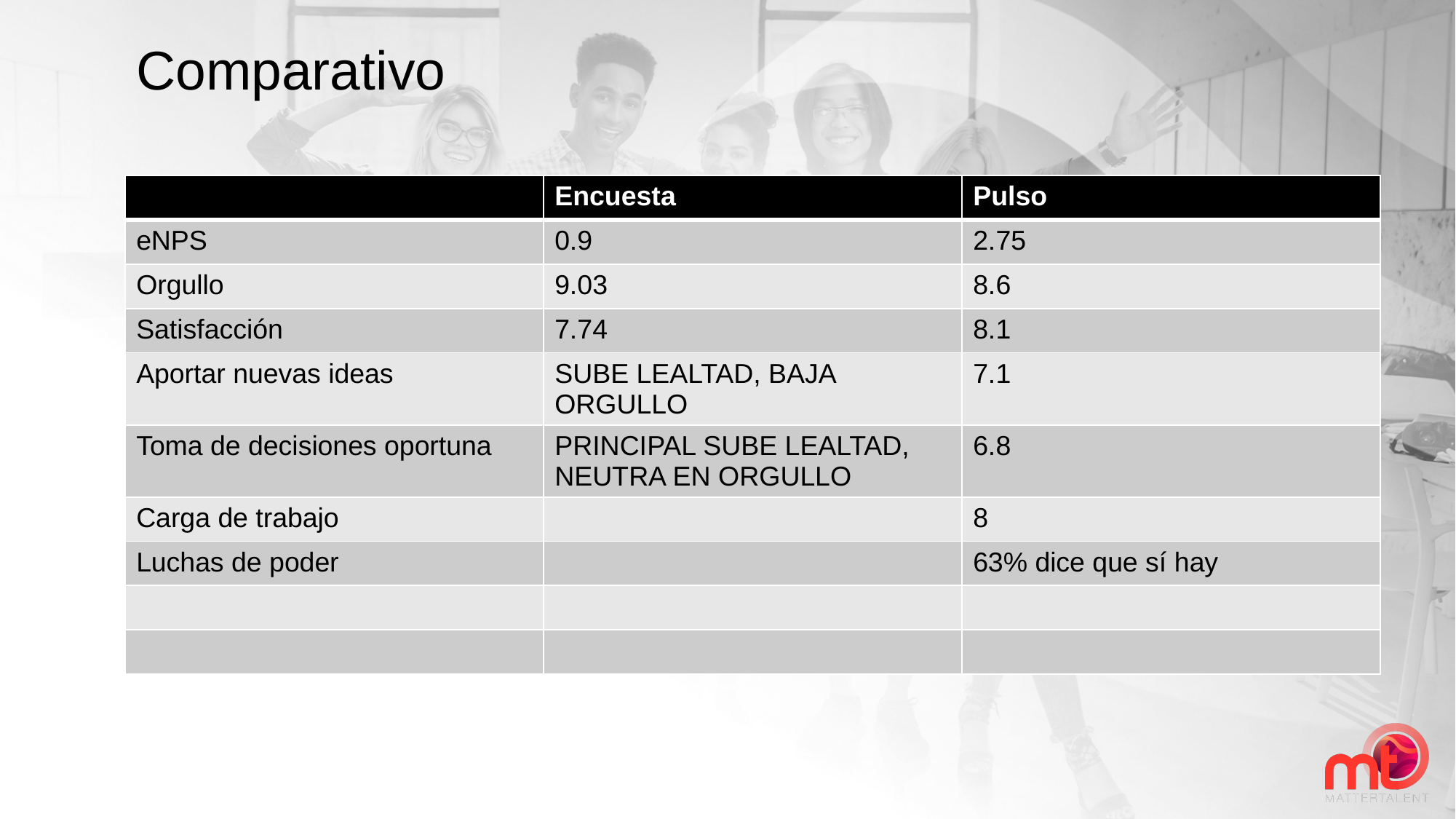

Comparativo
|  | Encuesta | Pulso |
| --- | --- | --- |
| eNPS | 0.9 | 2.75 |
| Orgullo | 9.03 | 8.6 |
| Satisfacción | 7.74 | 8.1 |
| Aportar nuevas ideas | SUBE LEALTAD, BAJA ORGULLO | 7.1 |
| Toma de decisiones oportuna | PRINCIPAL SUBE LEALTAD, NEUTRA EN ORGULLO | 6.8 |
| Carga de trabajo |  | 8 |
| Luchas de poder |  | 63% dice que sí hay |
|  |  |  |
|  |  |  |